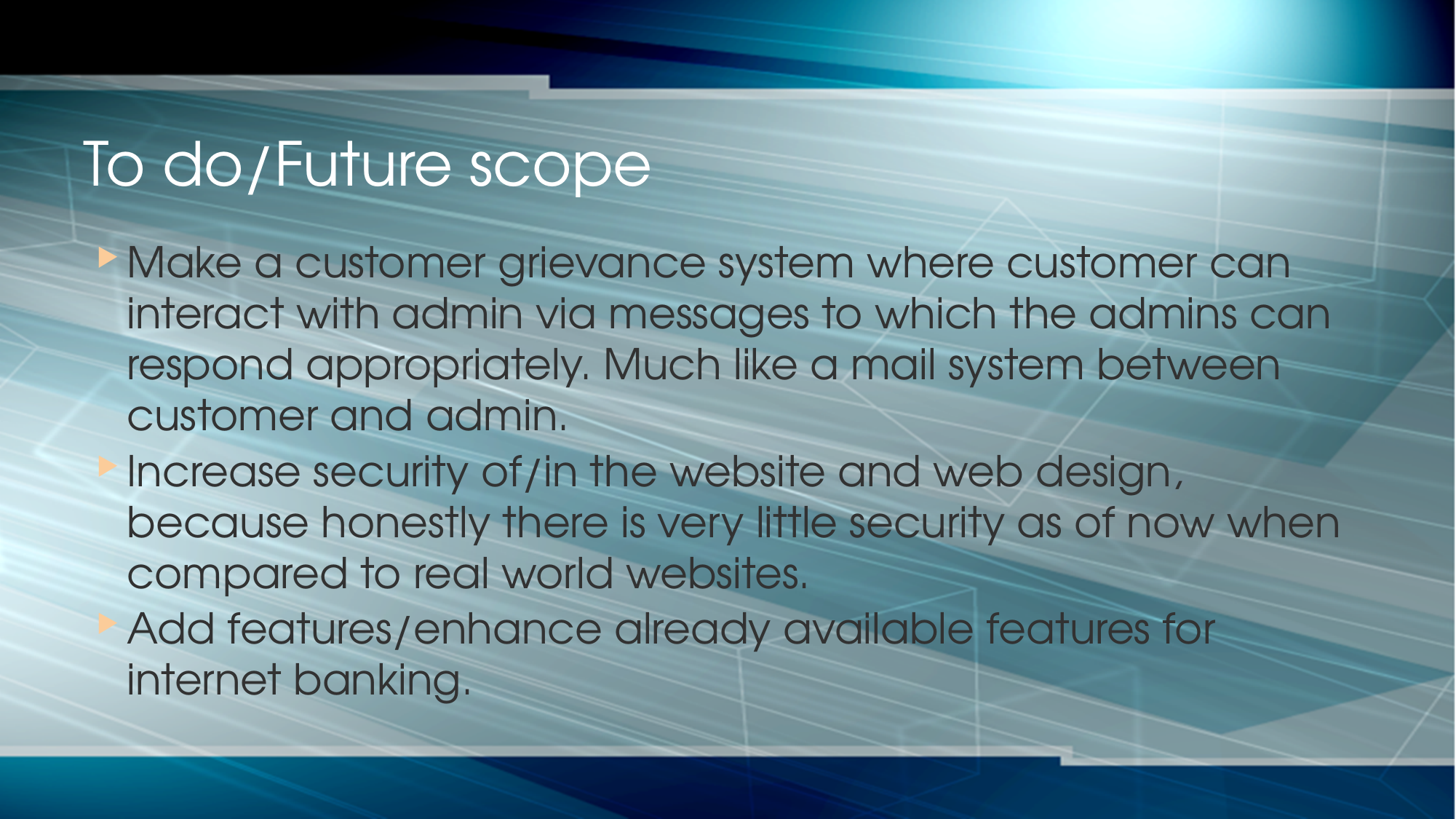

# To do/Future scope
Make a customer grievance system where customer can interact with admin via messages to which the admins can respond appropriately. Much like a mail system between customer and admin.
Increase security of/in the website and web design, because honestly there is very little security as of now when compared to real world websites.
Add features/enhance already available features for internet banking.